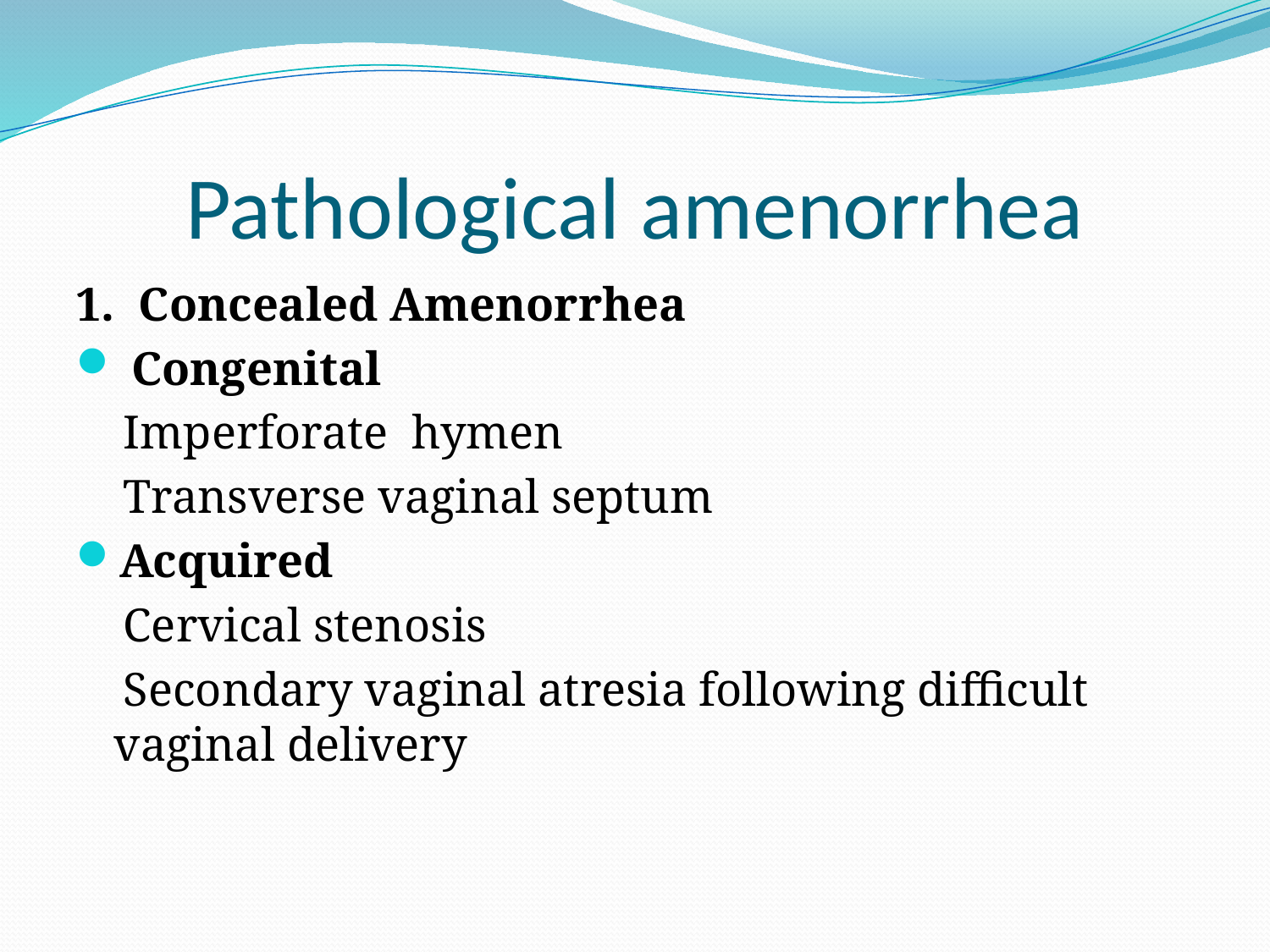

# Pathological amenorrhea
1.  Concealed Amenorrhea
 Congenital
    Imperforate  hymen
    Transverse vaginal septum
Acquired
    Cervical stenosis
    Secondary vaginal atresia following difficult vaginal delivery